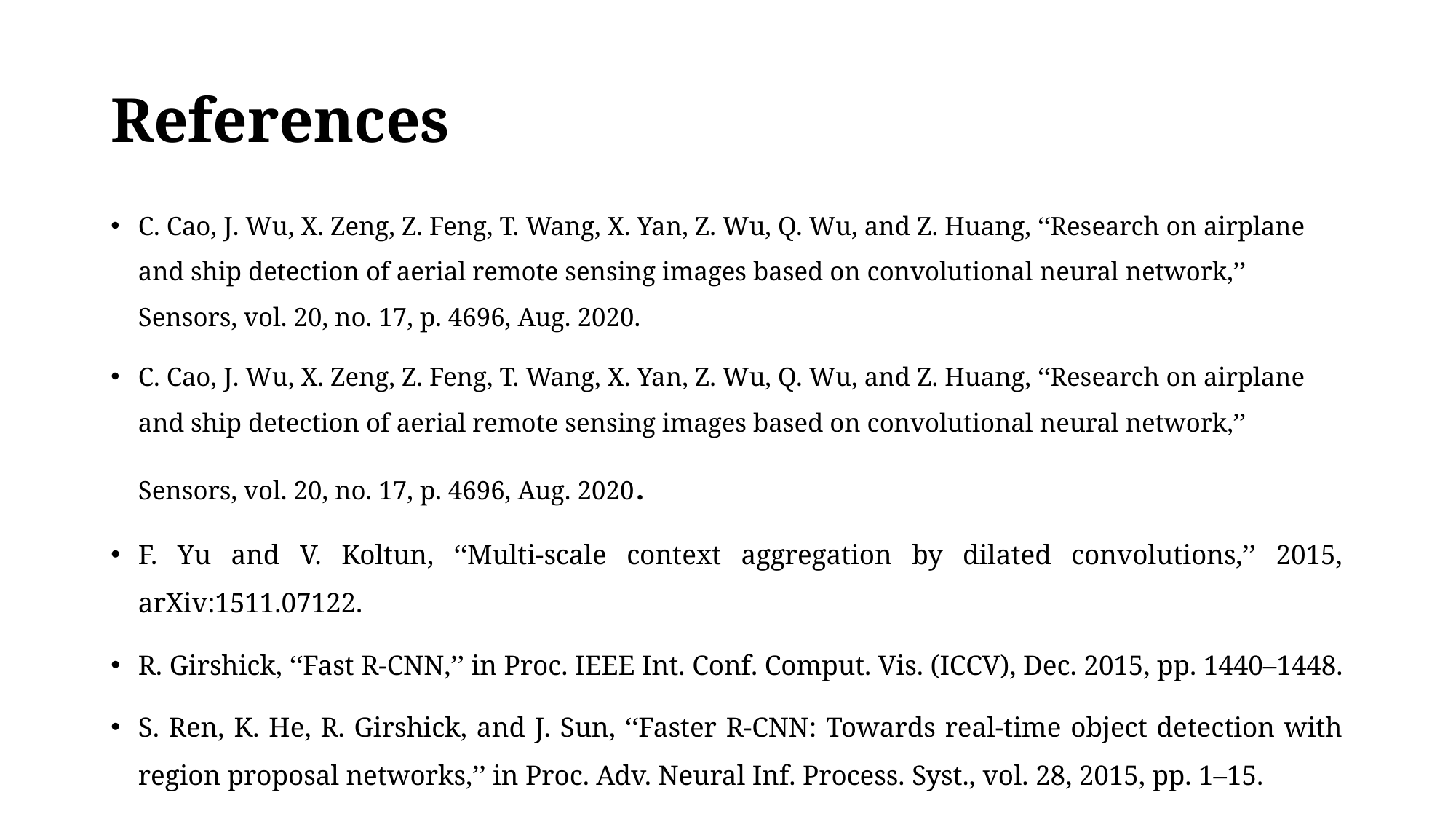

# References
C. Cao, J. Wu, X. Zeng, Z. Feng, T. Wang, X. Yan, Z. Wu, Q. Wu, and Z. Huang, ‘‘Research on airplane and ship detection of aerial remote sensing images based on convolutional neural network,’’ Sensors, vol. 20, no. 17, p. 4696, Aug. 2020.
C. Cao, J. Wu, X. Zeng, Z. Feng, T. Wang, X. Yan, Z. Wu, Q. Wu, and Z. Huang, ‘‘Research on airplane and ship detection of aerial remote sensing images based on convolutional neural network,’’ Sensors, vol. 20, no. 17, p. 4696, Aug. 2020.
F. Yu and V. Koltun, ‘‘Multi-scale context aggregation by dilated convolutions,’’ 2015, arXiv:1511.07122.
R. Girshick, ‘‘Fast R-CNN,’’ in Proc. IEEE Int. Conf. Comput. Vis. (ICCV), Dec. 2015, pp. 1440–1448.
S. Ren, K. He, R. Girshick, and J. Sun, ‘‘Faster R-CNN: Towards real-time object detection with region proposal networks,’’ in Proc. Adv. Neural Inf. Process. Syst., vol. 28, 2015, pp. 1–15.